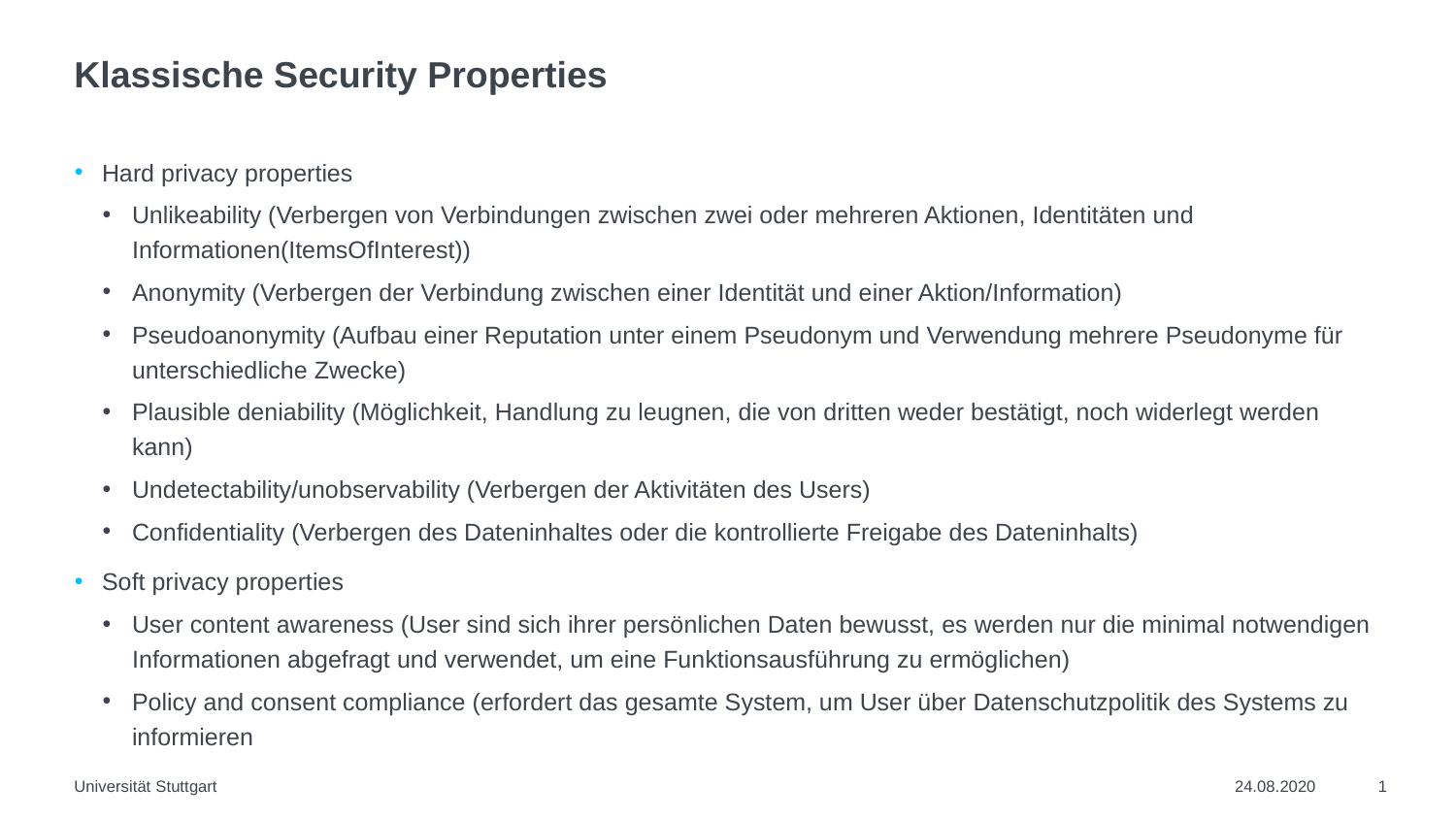

# Klassische Security Properties
Hard privacy properties
Unlikeability (Verbergen von Verbindungen zwischen zwei oder mehreren Aktionen, Identitäten und Informationen(ItemsOfInterest))
Anonymity (Verbergen der Verbindung zwischen einer Identität und einer Aktion/Information)
Pseudoanonymity (Aufbau einer Reputation unter einem Pseudonym und Verwendung mehrere Pseudonyme für unterschiedliche Zwecke)
Plausible deniability (Möglichkeit, Handlung zu leugnen, die von dritten weder bestätigt, noch widerlegt werden kann)
Undetectability/unobservability (Verbergen der Aktivitäten des Users)
Confidentiality (Verbergen des Dateninhaltes oder die kontrollierte Freigabe des Dateninhalts)
Soft privacy properties
User content awareness (User sind sich ihrer persönlichen Daten bewusst, es werden nur die minimal notwendigen Informationen abgefragt und verwendet, um eine Funktionsausführung zu ermöglichen)
Policy and consent compliance (erfordert das gesamte System, um User über Datenschutzpolitik des Systems zu informieren
Universität Stuttgart
24.08.2020
1